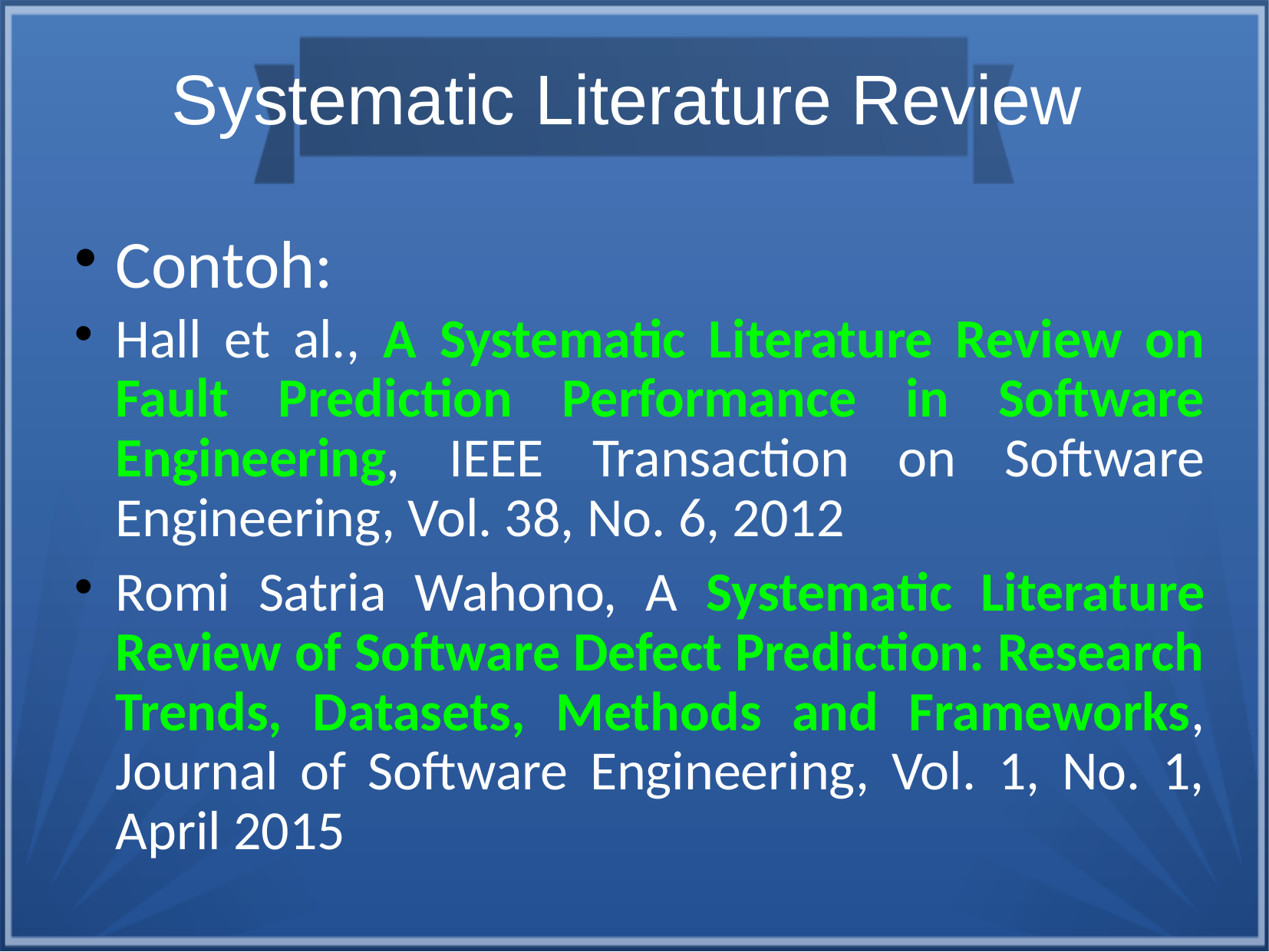

Systematic Literature Review
Contoh:
Hall et al., A Systematic Literature Review on Fault Prediction Performance in Software Engineering, IEEE Transaction on Software Engineering, Vol. 38, No. 6, 2012
Romi Satria Wahono, A Systematic Literature Review of Software Defect Prediction: Research Trends, Datasets, Methods and Frameworks, Journal of Software Engineering, Vol. 1, No. 1, April 2015